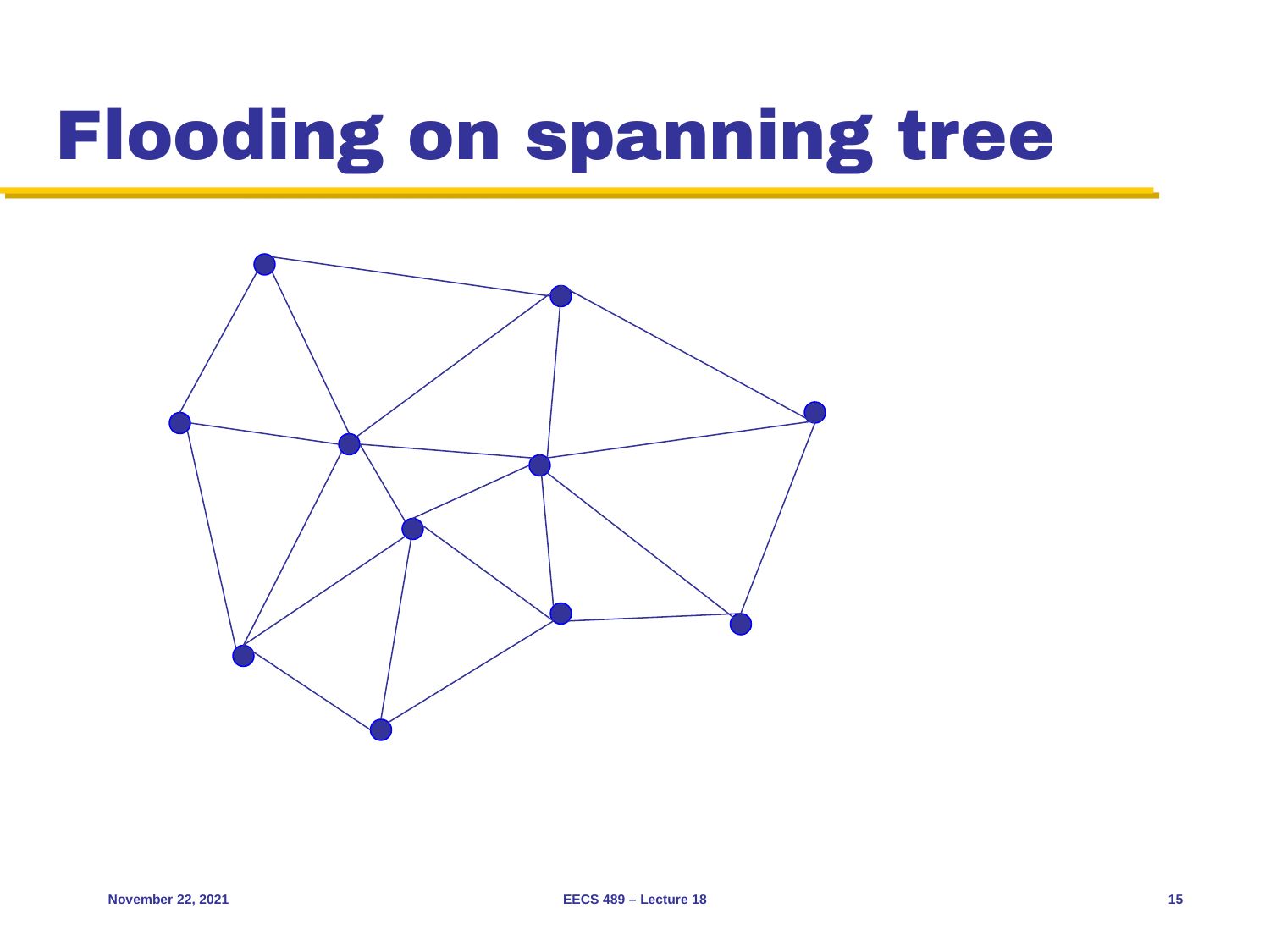

# Flooding on spanning tree

November 22, 2021
EECS 489 – Lecture 18
15